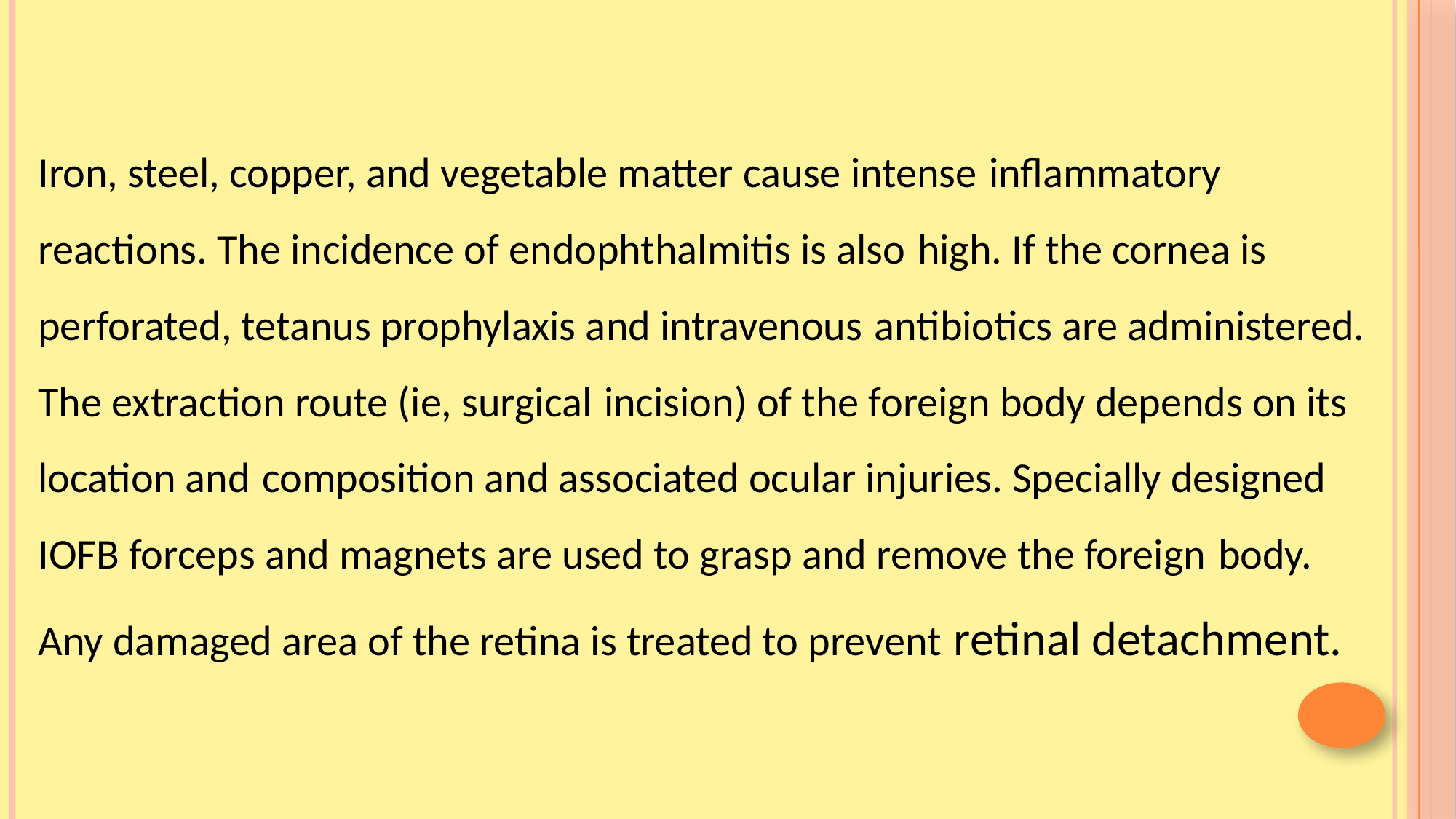

Iron, steel, copper, and vegetable matter cause intense inflammatory reactions. The incidence of endophthalmitis is also high. If the cornea is perforated, tetanus prophylaxis and intravenous antibiotics are administered. The extraction route (ie, surgical incision) of the foreign body depends on its location and composition and associated ocular injuries. Specially designed
IOFB forceps and magnets are used to grasp and remove the foreign body. Any damaged area of the retina is treated to prevent retinal detachment.